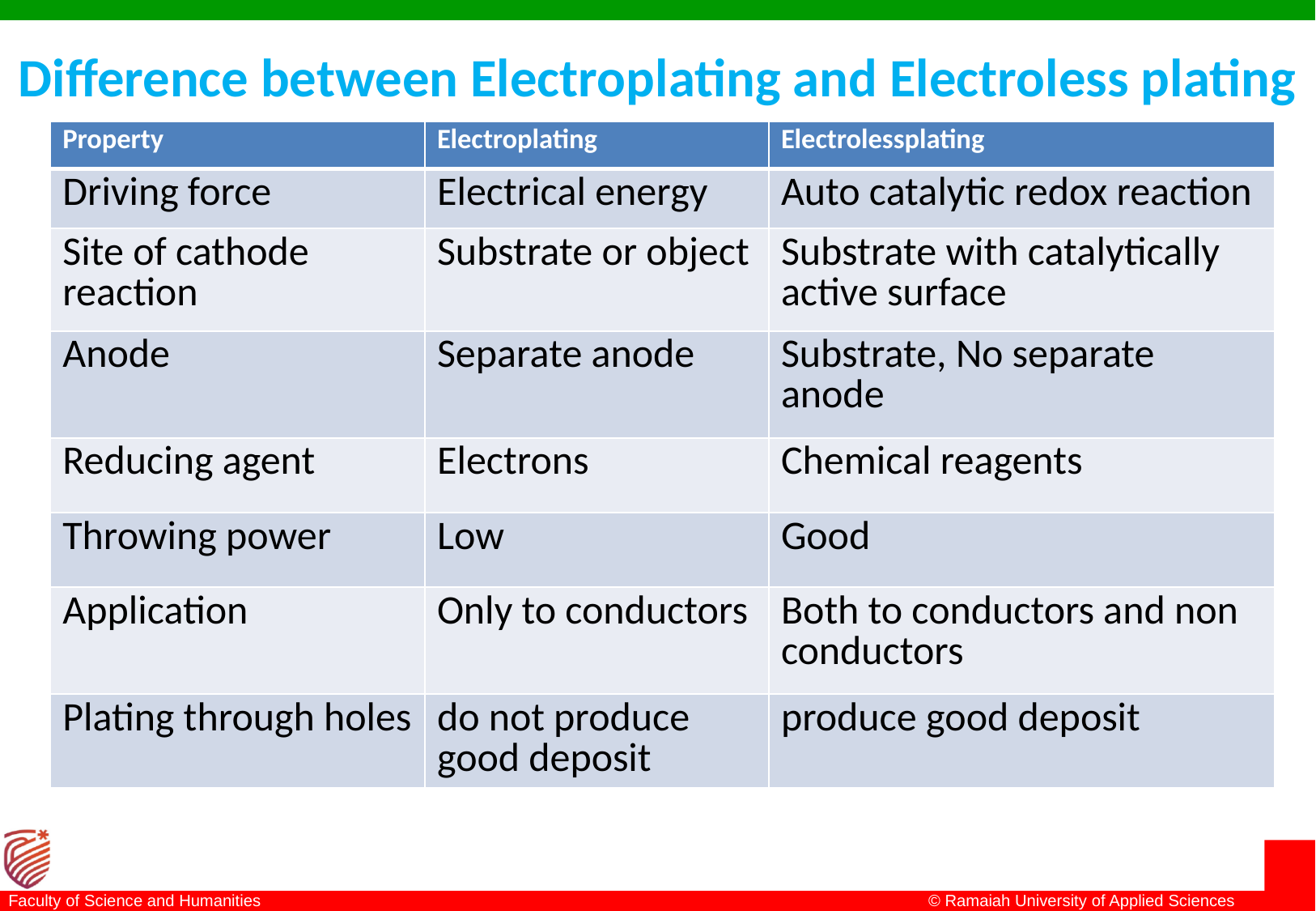

# Difference between Electroplating and Electroless plating
| Property | Electroplating | Electrolessplating |
| --- | --- | --- |
| Driving force | Electrical energy | Auto catalytic redox reaction |
| Site of cathode reaction | Substrate or object | Substrate with catalytically active surface |
| Anode | Separate anode | Substrate, No separate anode |
| Reducing agent | Electrons | Chemical reagents |
| Throwing power | Low | Good |
| Application | Only to conductors | Both to conductors and non conductors |
| Plating through holes | do not produce good deposit | produce good deposit |